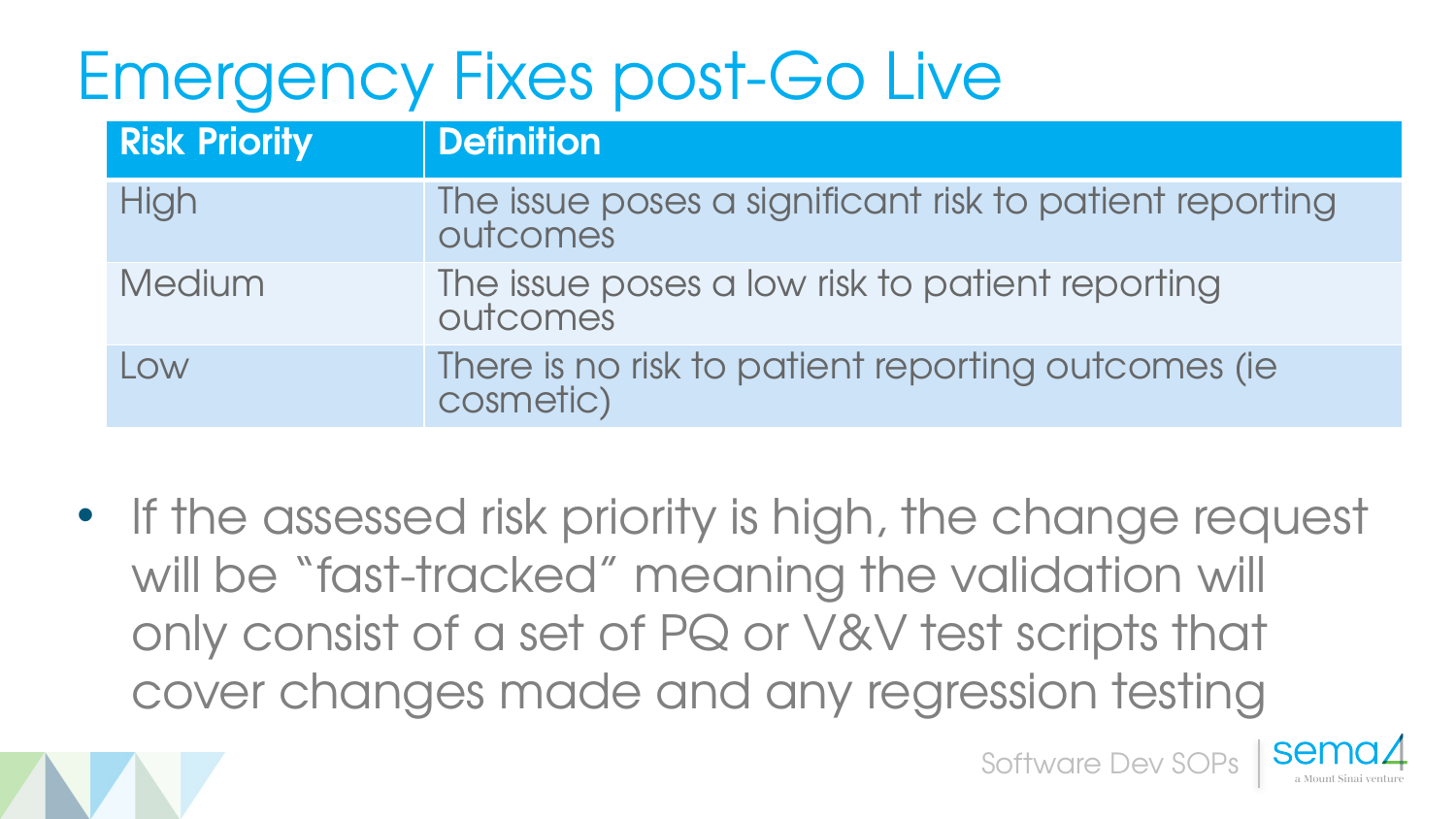

# Emergency Fixes post-Go Live
| Risk Priority | Definition |
| --- | --- |
| High | The issue poses a significant risk to patient reporting outcomes |
| Medium | The issue poses a low risk to patient reporting outcomes |
| Low | There is no risk to patient reporting outcomes (ie cosmetic) |

If the assessed risk priority is high, the change request will be “fast-tracked” meaning the validation will only consist of a set of PQ or V&V test scripts that cover changes made and any regression testing
Software Dev SOPs